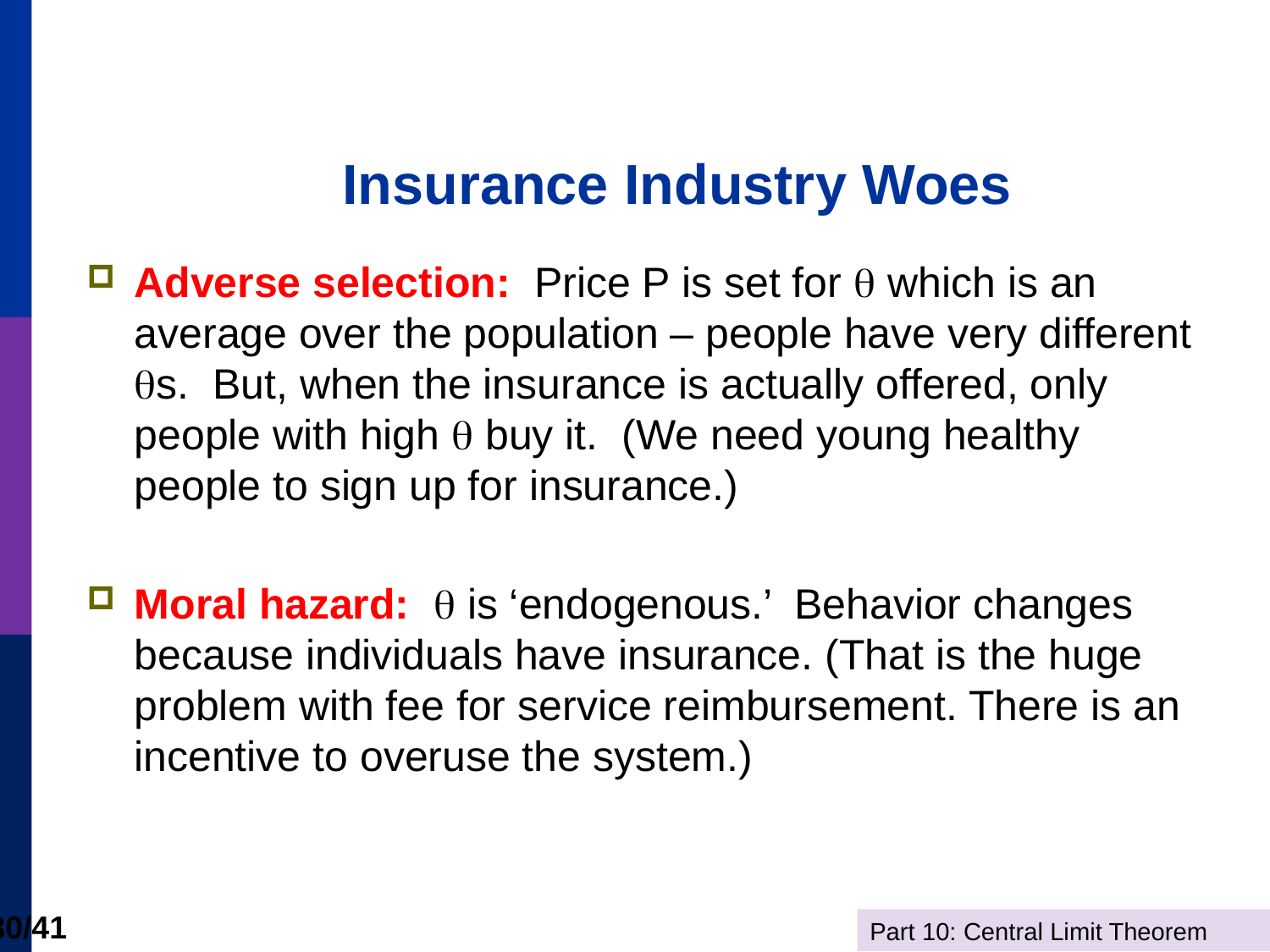

# Insurance Industry Woes
Adverse selection:  Price P is set for θ which is an average over the population – people have very different θs.  But, when the insurance is actually offered, only people with high θ buy it.  (We need young healthy people to sign up for insurance.)

Moral hazard:  θ is ‘endogenous.’  Behavior changes because individuals have insurance. (That is the huge problem with fee for service reimbursement. There is an incentive to overuse the system.)